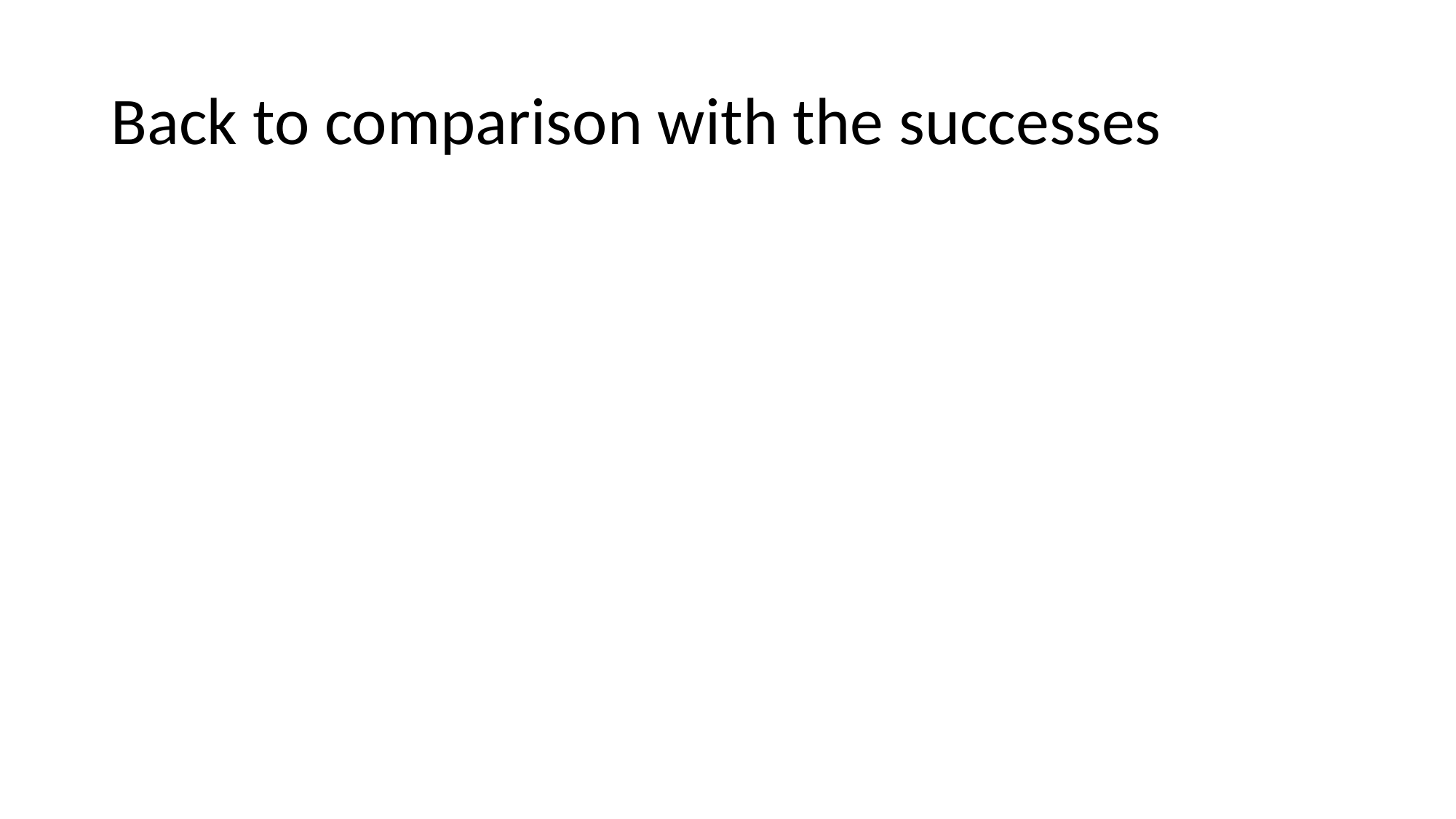

# Back to comparison with the successes